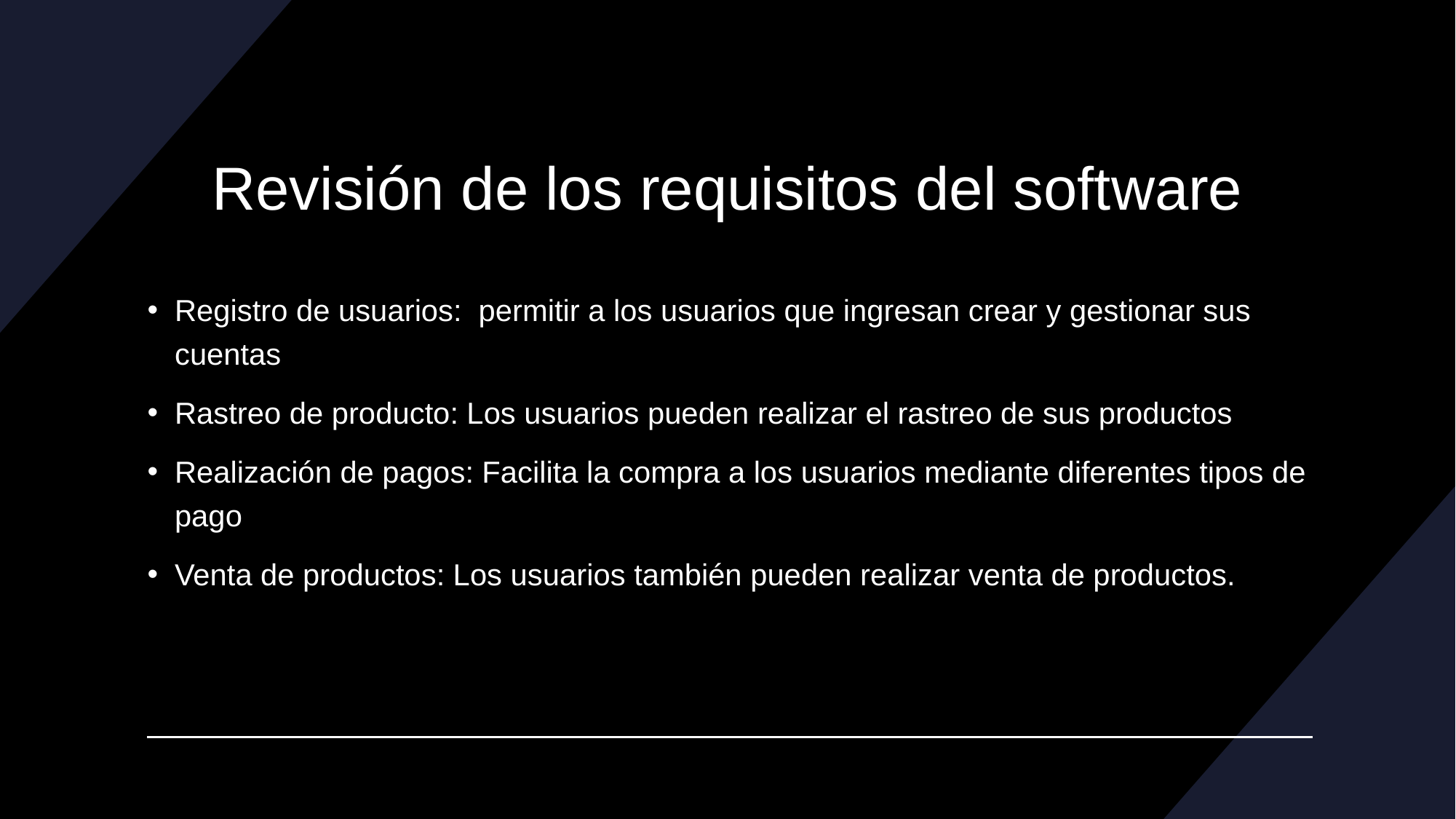

# Revisión de los requisitos del software
Registro de usuarios:  permitir a los usuarios que ingresan crear y gestionar sus cuentas
Rastreo de producto: Los usuarios pueden realizar el rastreo de sus productos
Realización de pagos: Facilita la compra a los usuarios mediante diferentes tipos de pago
Venta de productos: Los usuarios también pueden realizar venta de productos.